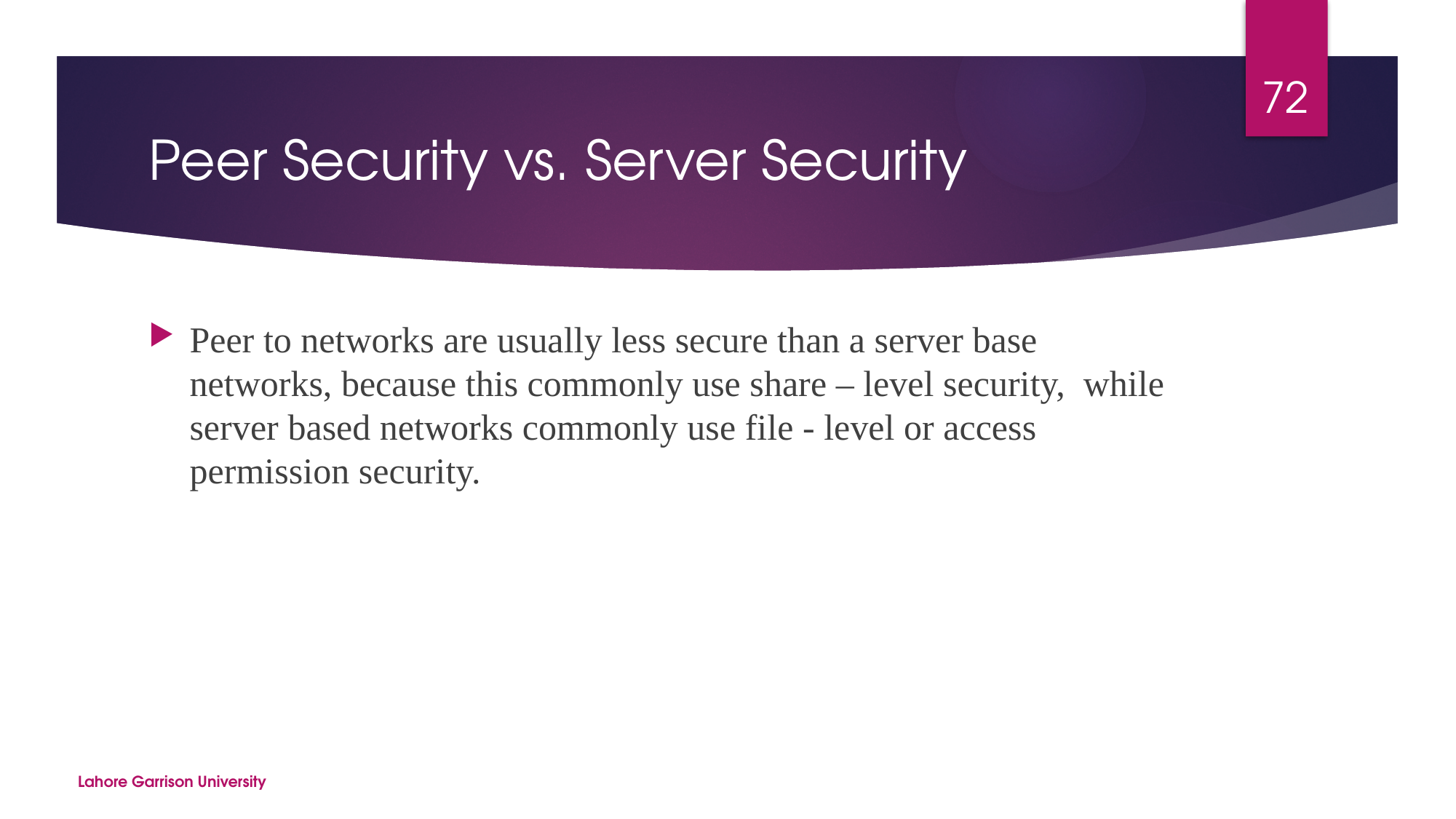

72
# Peer Security vs. Server Security
Peer to networks are usually less secure than a server base networks, because this commonly use share – level security,  while server based networks commonly use file - level or access permission security.

Lahore Garrison University